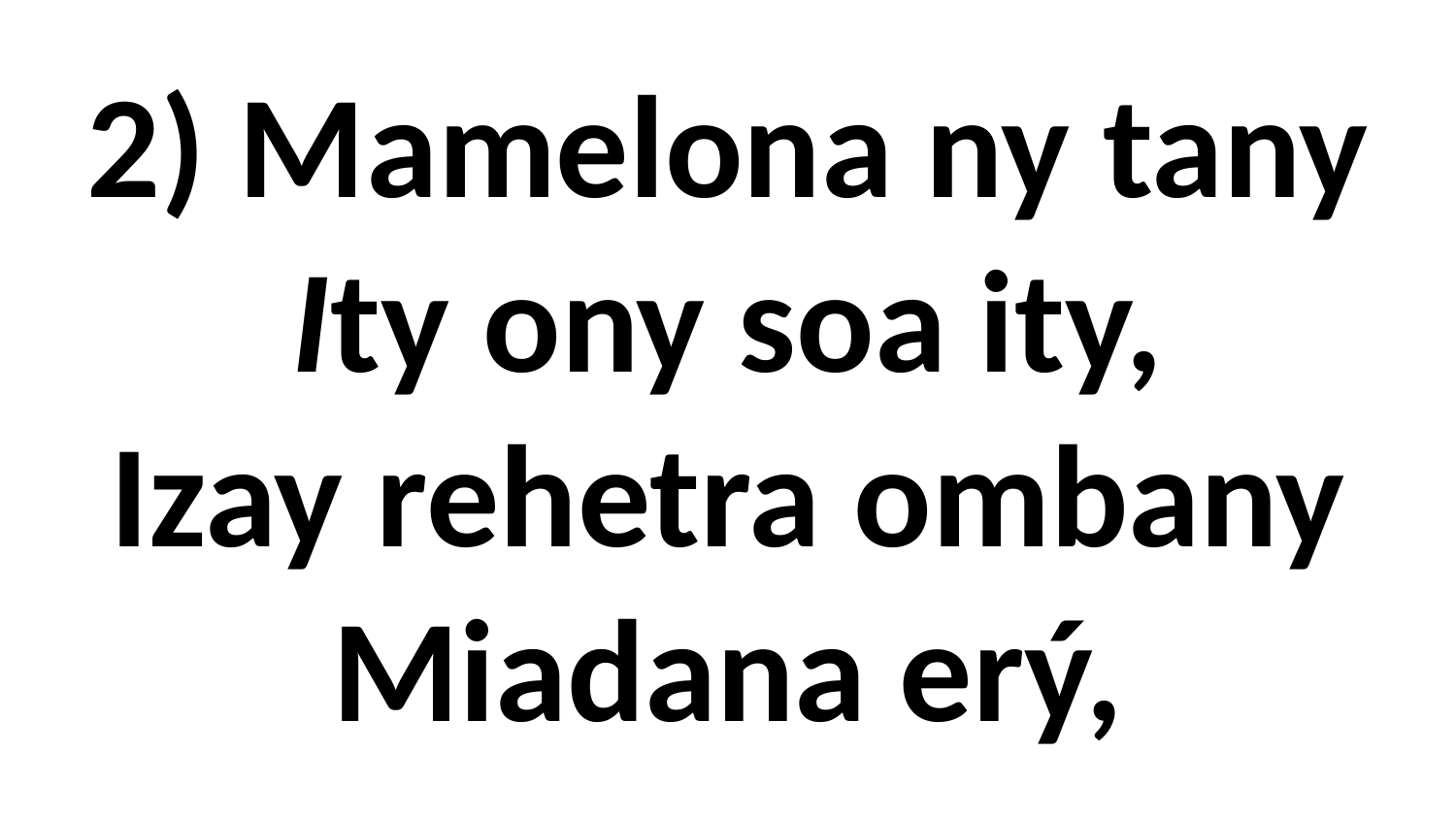

# 2) Mamelona ny tany Ity ony soa ity, Izay rehetra ombany Miadana erý,